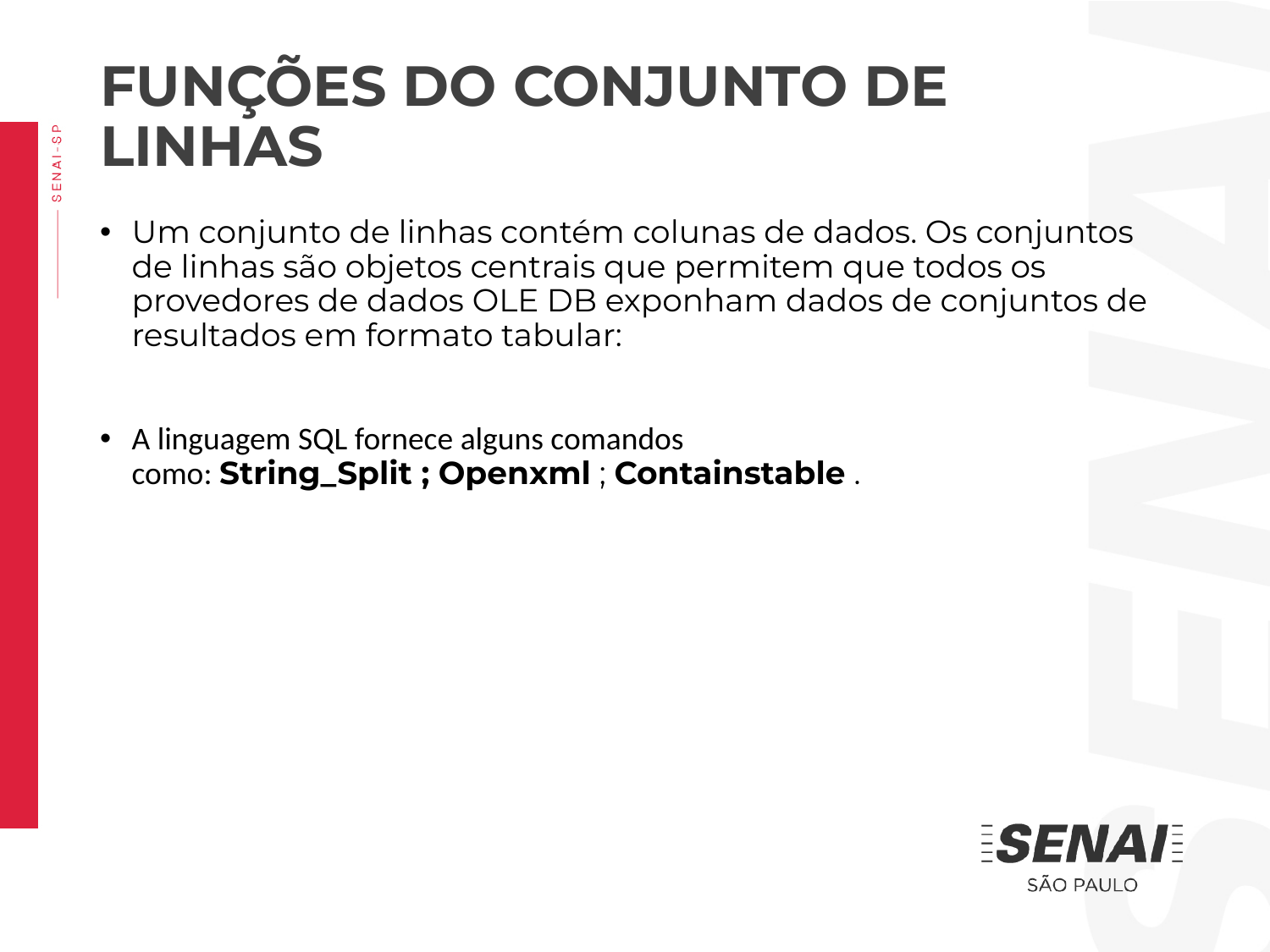

FUNÇÕES DO CONJUNTO DE LINHAS

Um conjunto de linhas contém colunas de dados. Os conjuntos de linhas são objetos centrais que permitem que todos os provedores de dados OLE DB exponham dados de conjuntos de resultados em formato tabular:

A linguagem SQL fornece alguns comandos como: String_Split ; Openxml ; Containstable .